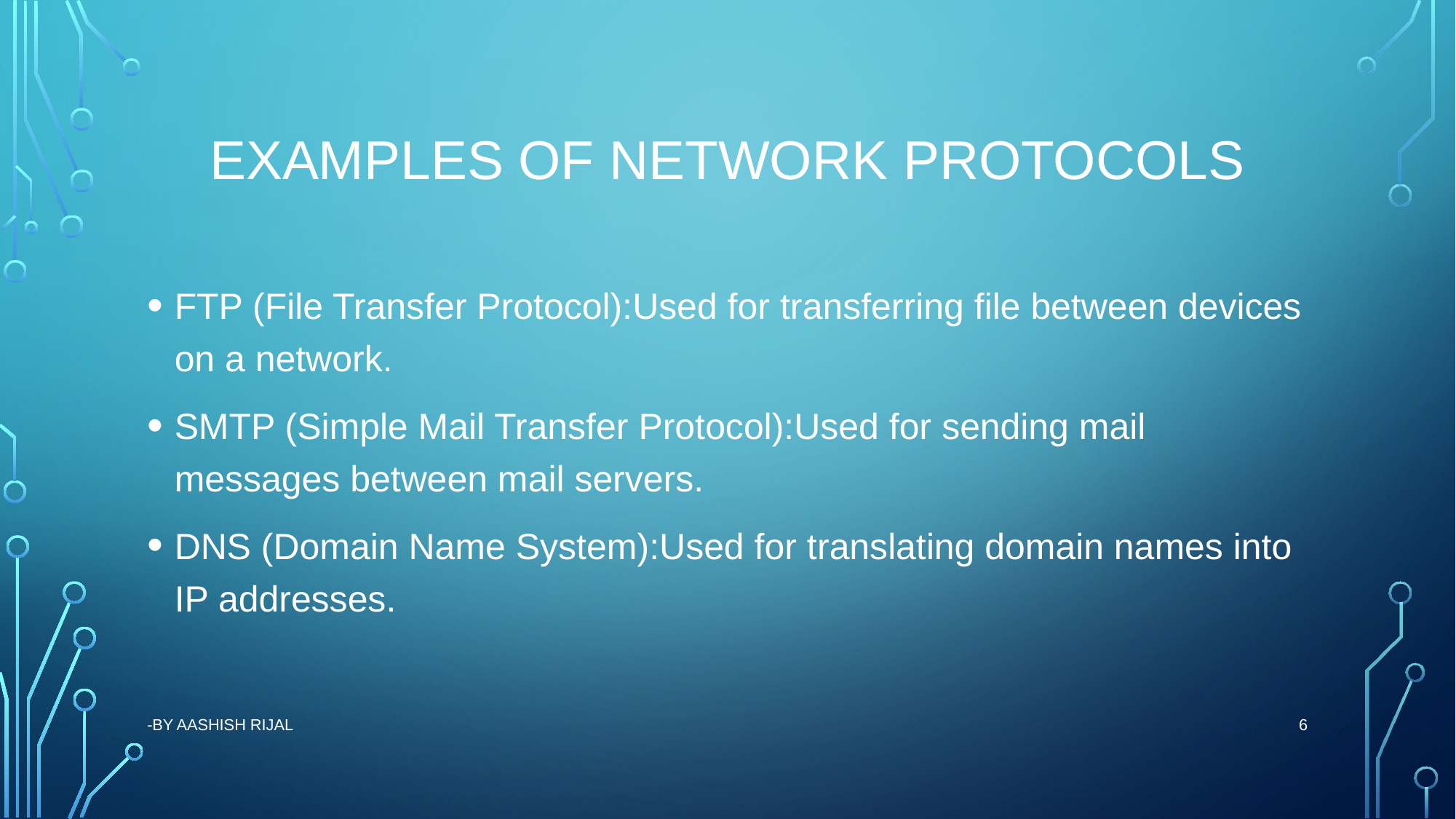

# Examples of network protocols
FTP (File Transfer Protocol):Used for transferring file between devices on a network.
SMTP (Simple Mail Transfer Protocol):Used for sending mail messages between mail servers.
DNS (Domain Name System):Used for translating domain names into IP addresses.
6
-By Aashish Rijal